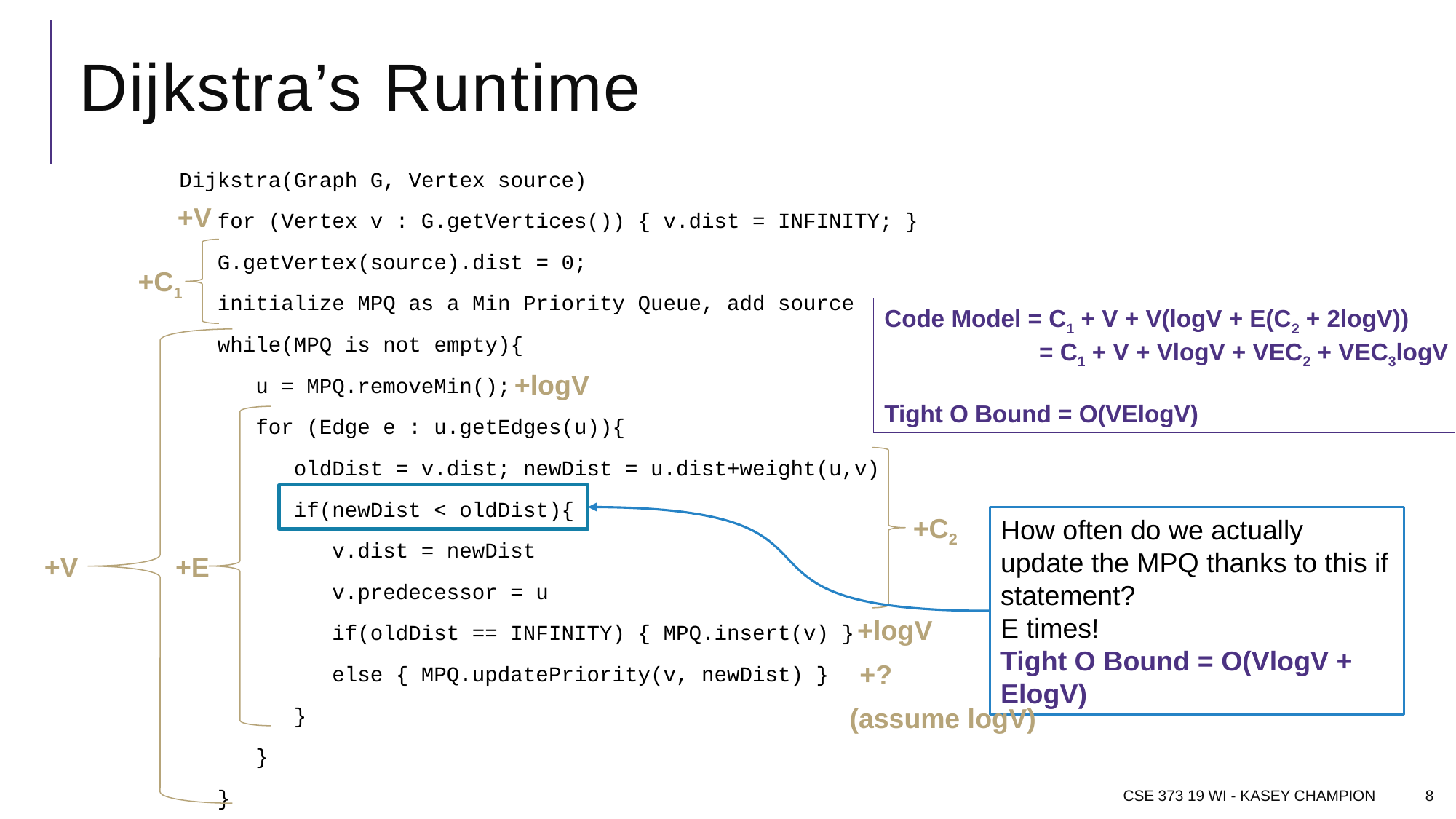

# Dijkstra’s Runtime
Dijkstra(Graph G, Vertex source)
   for (Vertex v : G.getVertices()) { v.dist = INFINITY; }
   G.getVertex(source).dist = 0;
   initialize MPQ as a Min Priority Queue, add source
   while(MPQ is not empty){
      u = MPQ.removeMin();
      for (Edge e : u.getEdges(u)){
         oldDist = v.dist; newDist = u.dist+weight(u,v)
         if(newDist < oldDist){
            v.dist = newDist
            v.predecessor = u
            if(oldDist == INFINITY) { MPQ.insert(v) }
            else { MPQ.updatePriority(v, newDist) }
         }
      }
   }
+V

+C1
Code Model = C1 + V + V(logV + E(C2 + 2logV))
                       = C1 + V + VlogV + VEC2 + VEC3logV

Tight O Bound = O(VElogV)

+logV

+C2
How often do we actually update the MPQ thanks to this if statement?
E times!
Tight O Bound = O(VlogV + ElogV)
+V
+E
+logV
+?
(assume logV)
CSE 373 19 wi - Kasey Champion
8